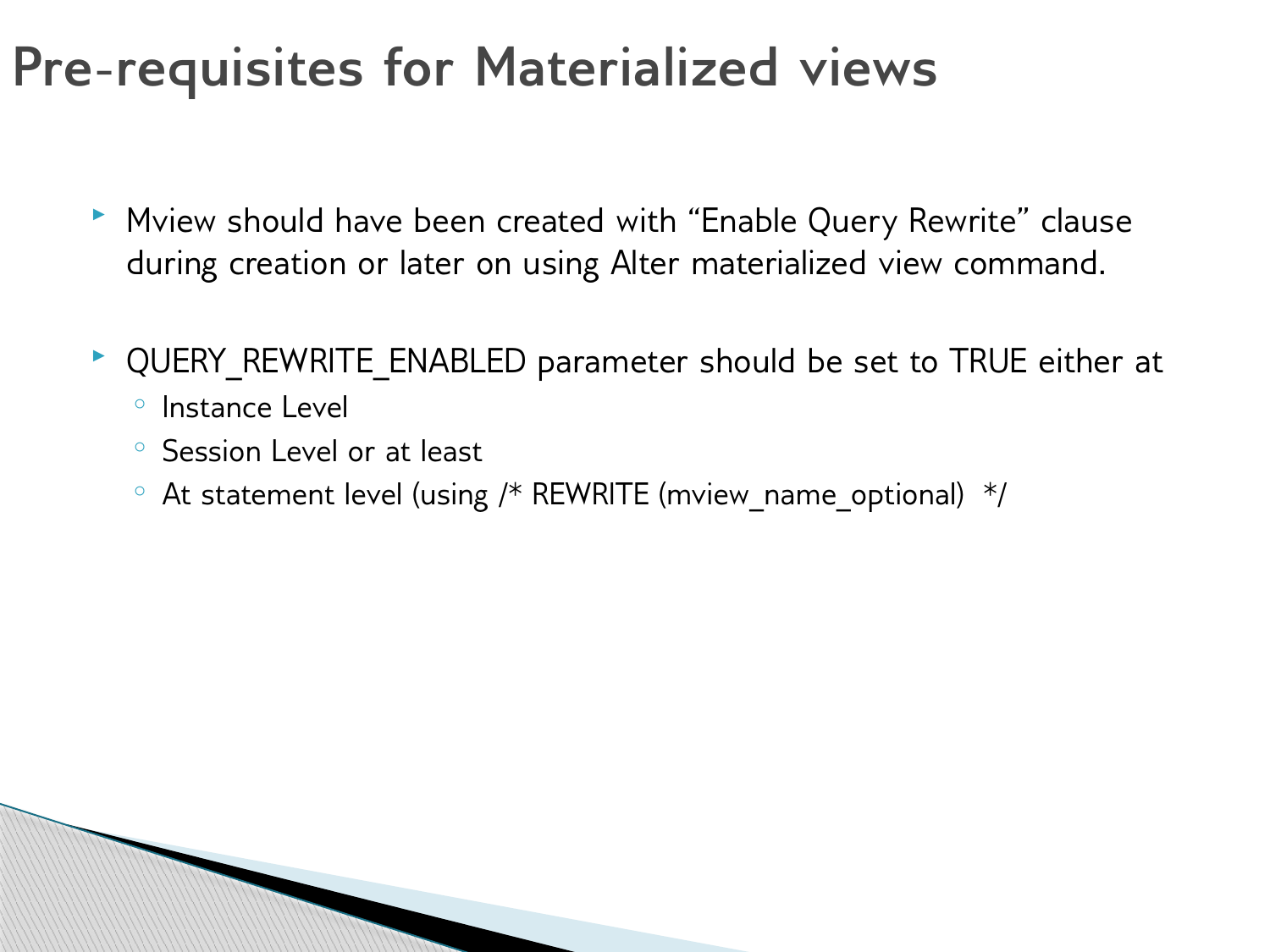

# Pre-requisites for Materialized views
Mview should have been created with “Enable Query Rewrite” clause during creation or later on using Alter materialized view command.

QUERY_REWRITE_ENABLED parameter should be set to TRUE either at
Instance Level
Session Level or at least
At statement level (using /* REWRITE (mview_name_optional)  */